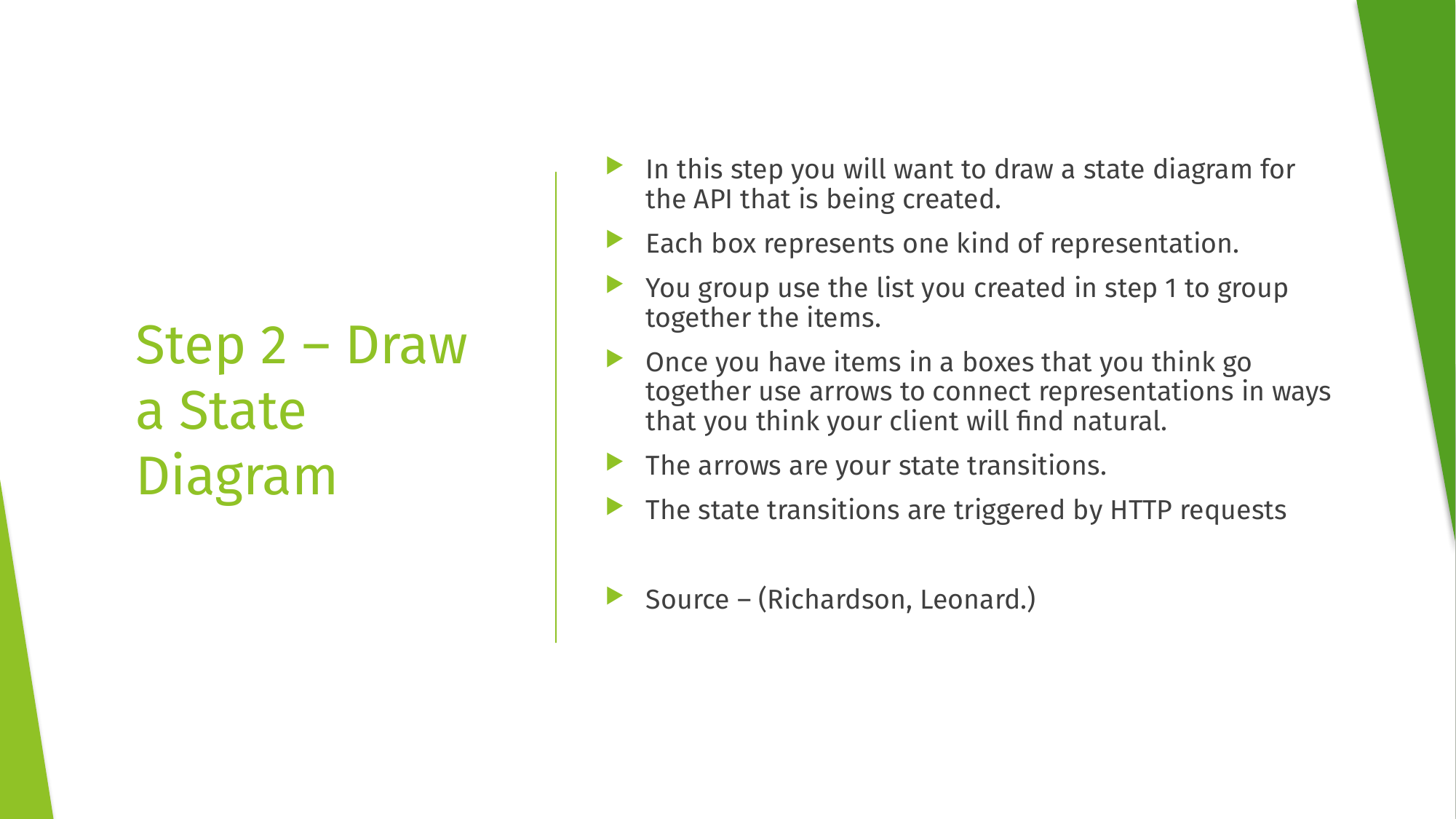

In this step you will want to draw a state diagram for the API that is being created.
Each box represents one kind of representation.
You group use the list you created in step 1 to group together the items.
Once you have items in a boxes that you think go together use arrows to connect representations in ways that you think your client will find natural.
The arrows are your state transitions.
The state transitions are triggered by HTTP requests

Source – (Richardson, Leonard.)

# Step 2 – Draw a State Diagram